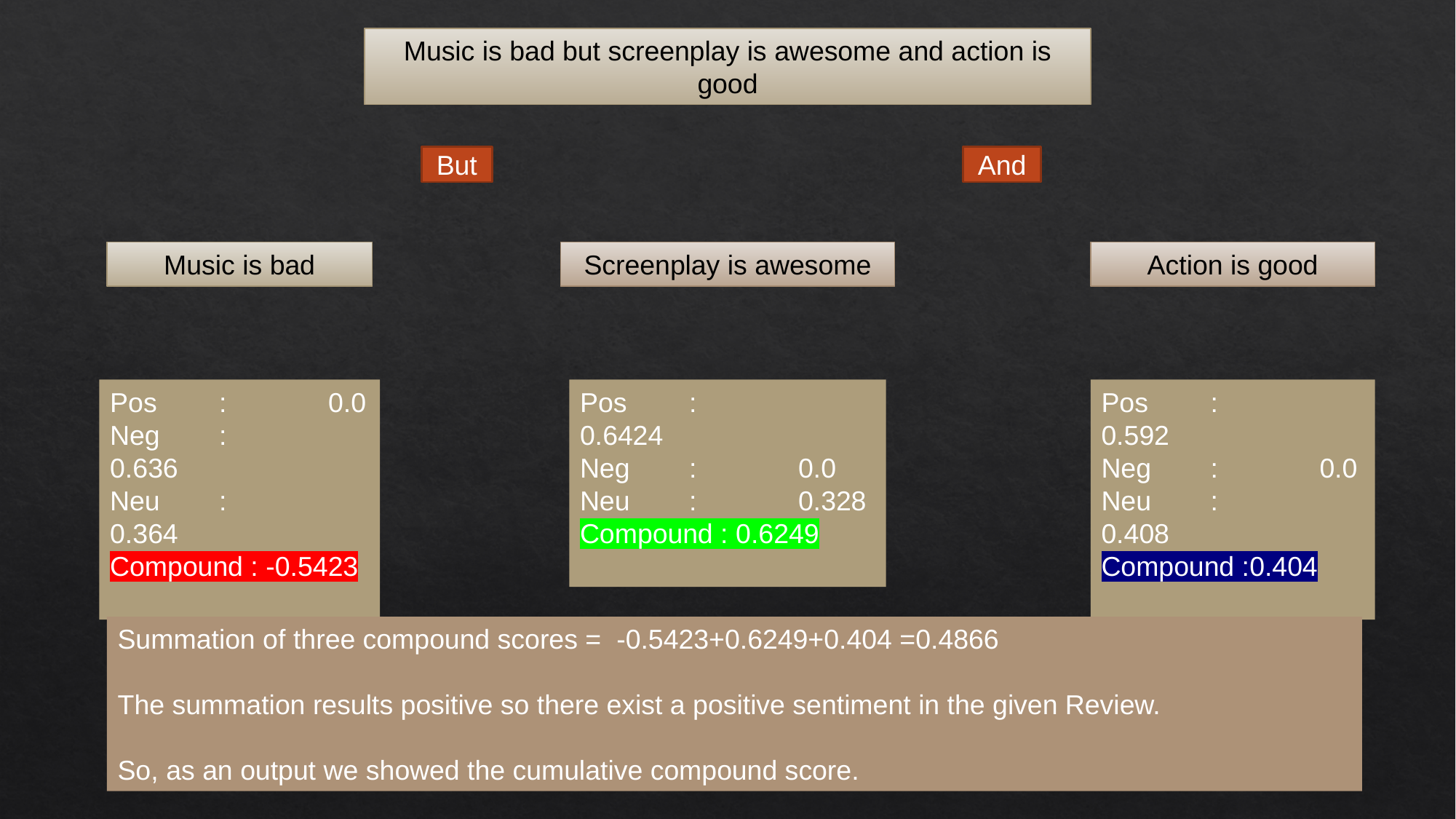

Music is bad but screenplay is awesome and action is good
And
But
Music is bad
Screenplay is awesome
      Action is good
Pos	: 	0.0
Neg	:	0.636
Neu	:	0.364
Compound : -0.5423
Pos	:	0.6424
Neg	:	0.0
Neu	:	0.328
Compound : 0.6249

Pos	:	0.592
Neg	:	0.0
Neu	:	0.408
Compound :0.404

Summation of three compound scores =  -0.5423+0.6249+0.404 =0.4866

The summation results positive so there exist a positive sentiment in the given Review.

So, as an output we showed the cumulative compound score.